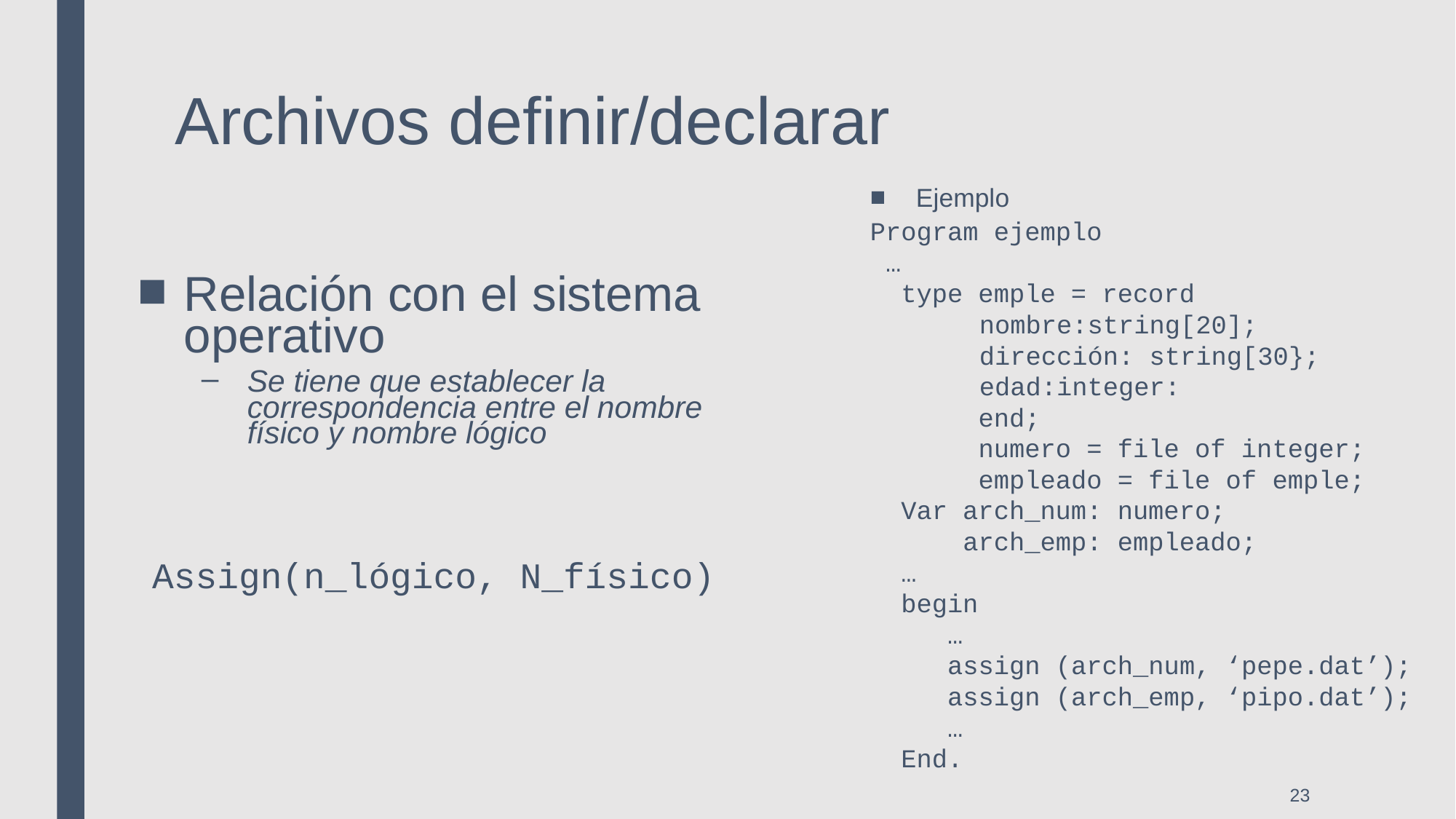

# Archivos definir/declarar
Ejemplo
Program ejemplo
 …
  type emple = record
	nombre:string[20];
	dirección: string[30};
	edad:integer:
       end;
       numero = file of integer;
       empleado = file of emple;
  Var arch_num: numero;
      arch_emp: empleado;
  …
  begin
     …
     assign (arch_num, ‘pepe.dat’);
     assign (arch_emp, ‘pipo.dat’);
     …
  End.

Relación con el sistema operativo
Se tiene que establecer la correspondencia entre el nombre físico y nombre lógico

Assign(n_lógico, N_físico)

23